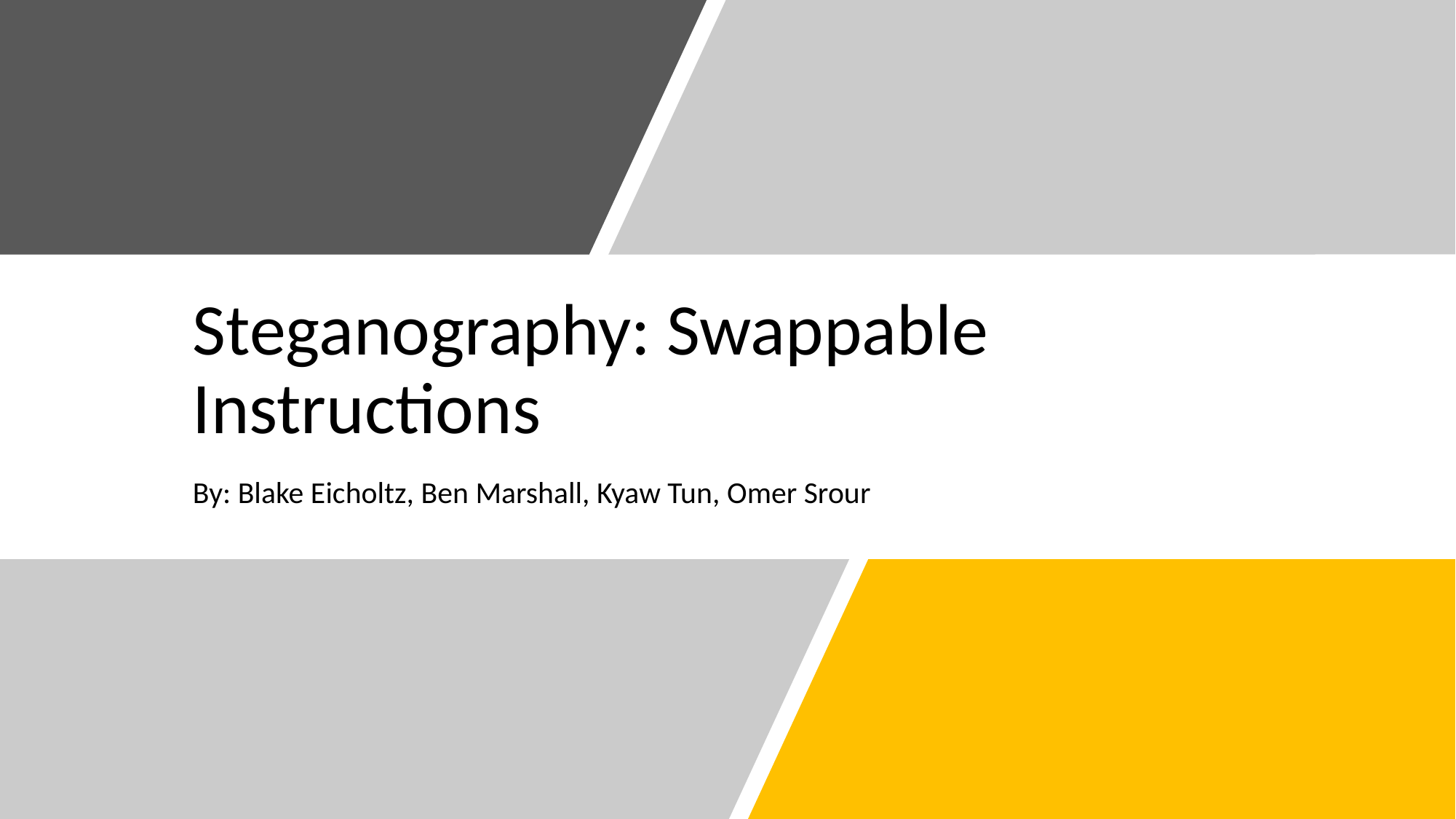

# Steganography: Swappable Instructions
By: Blake Eicholtz, Ben Marshall, Kyaw Tun, Omer Srour